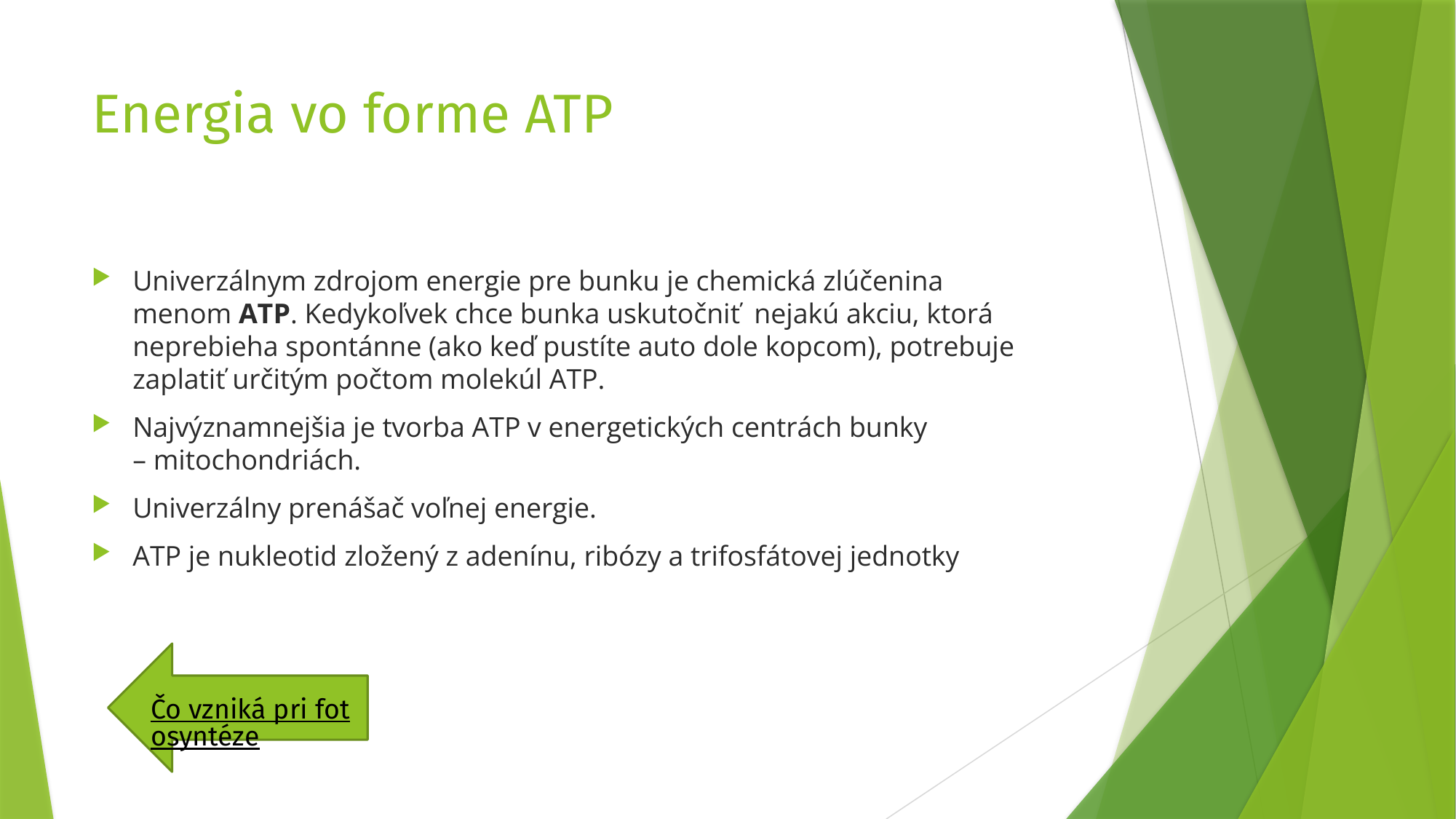

# Energia vo forme ATP
Univerzálnym zdrojom energie pre bunku je chemická zlúčenina menom ATP. Kedykoľvek chce bunka uskutočniť  nejakú akciu, ktorá neprebieha spontánne (ako keď pustíte auto dole kopcom), potrebuje zaplatiť určitým počtom molekúl ATP.
Najvýznamnejšia je tvorba ATP v energetických centrách bunky – mitochondriách.
Univerzálny prenášač voľnej energie.
ATP je nukleotid zložený z adenínu, ribózy a trifosfátovej jednotky
Čo vzniká pri fotosyntéze